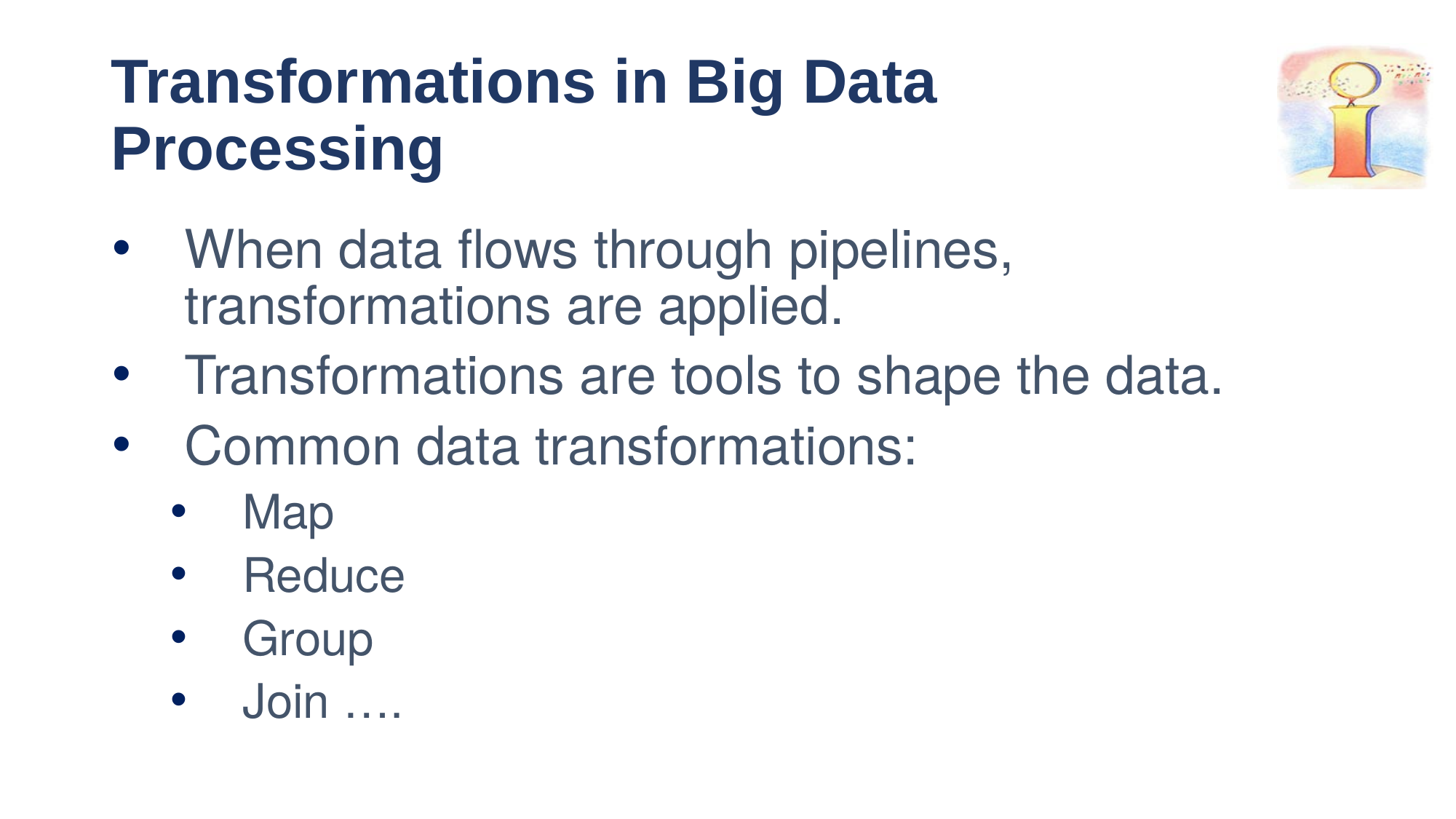

# Transformations in Big Data Processing
When data flows through pipelines, transformations are applied.
Transformations are tools to shape the data.
Common data transformations:
Map
Reduce
Group
Join ….